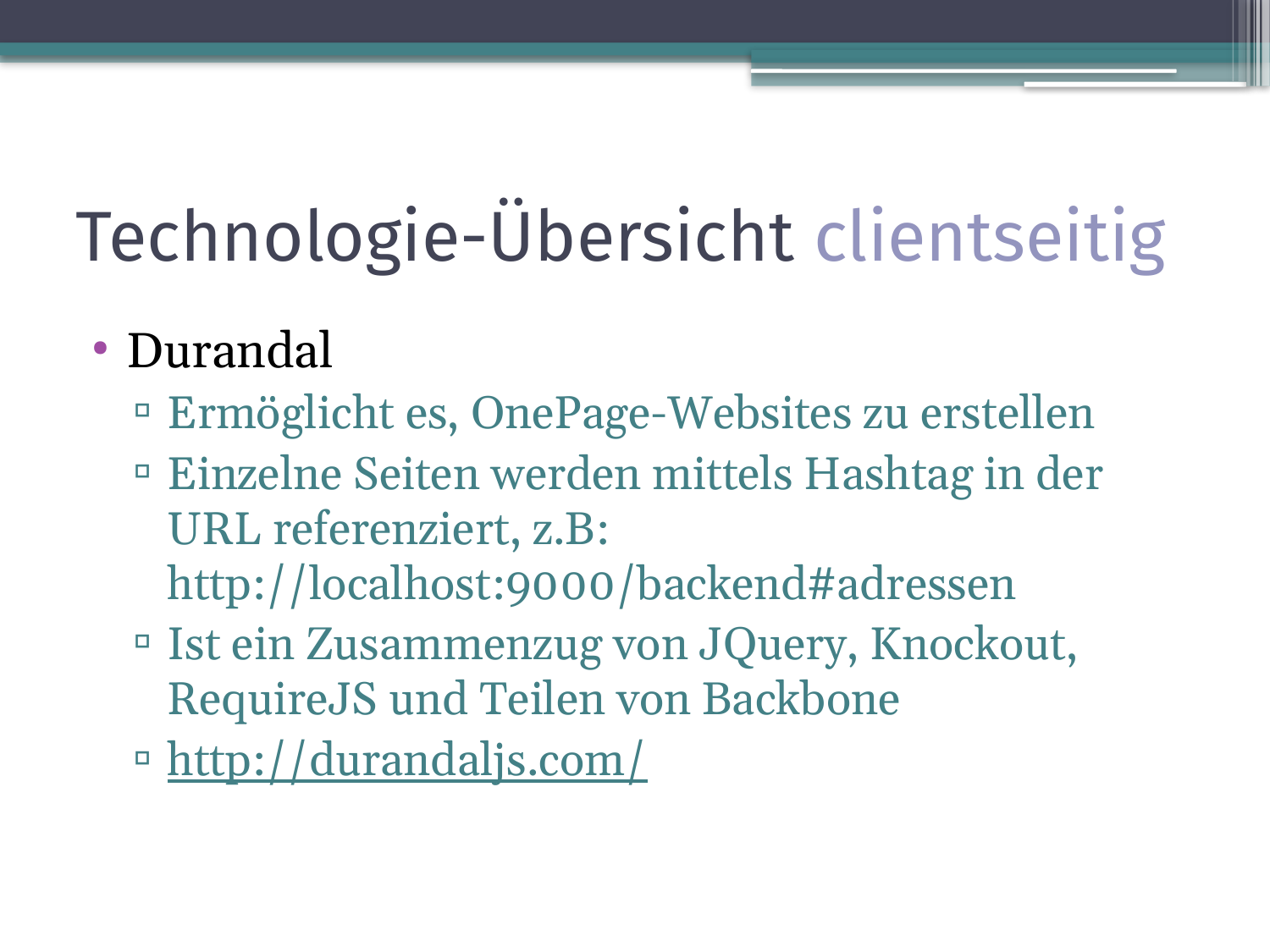

# Technologie-Übersicht clientseitig
Durandal
Ermöglicht es, OnePage-Websites zu erstellen
Einzelne Seiten werden mittels Hashtag in der URL referenziert, z.B: http://localhost:9000/backend#adressen
Ist ein Zusammenzug von JQuery, Knockout, RequireJS und Teilen von Backbone
http://durandaljs.com/